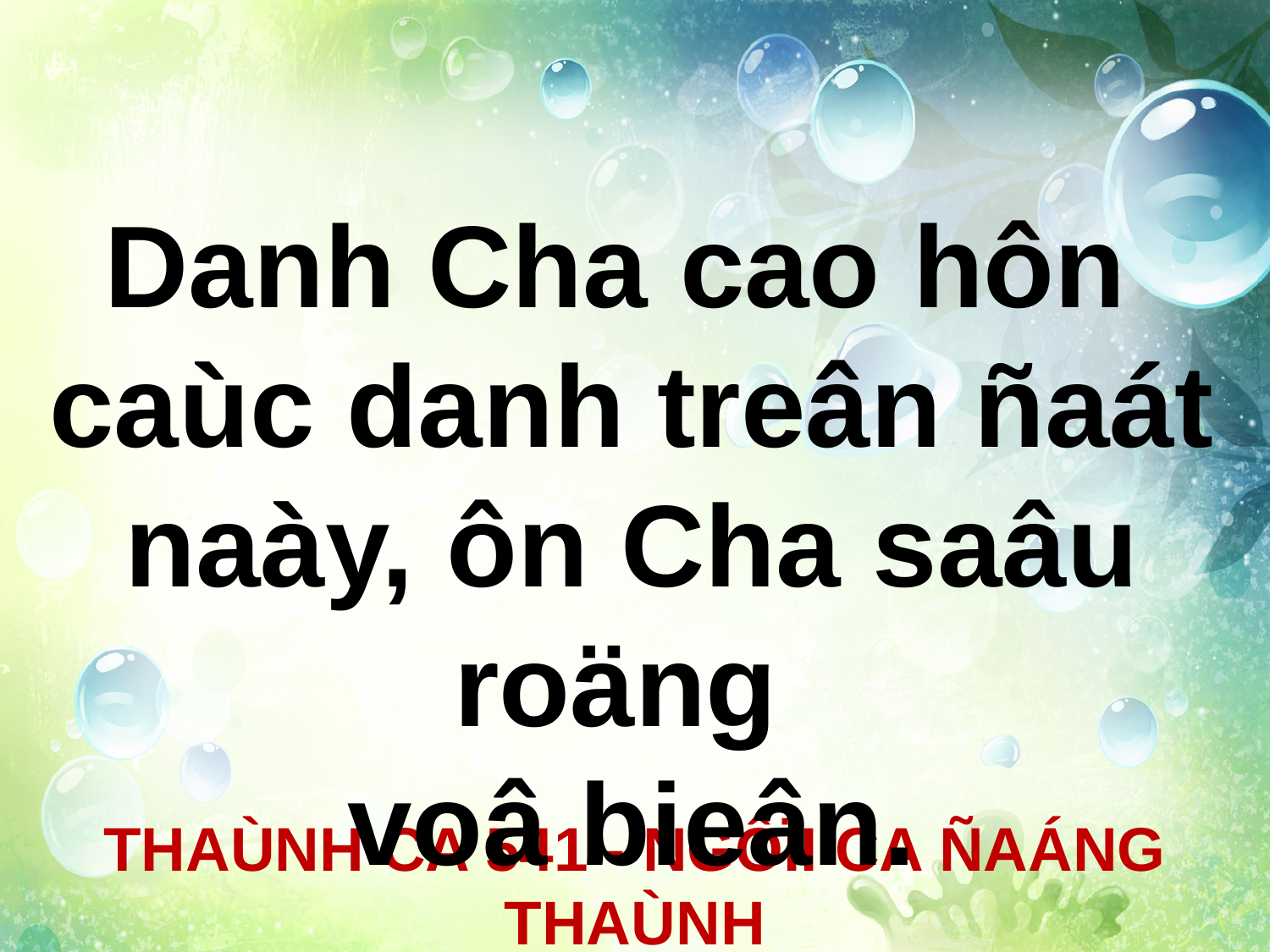

Danh Cha cao hôn
caùc danh treân ñaát naày, ôn Cha saâu roäng
voâ bieân.
THAÙNH CA 541 - NGÔÏI CA ÑAÁNG THAÙNH